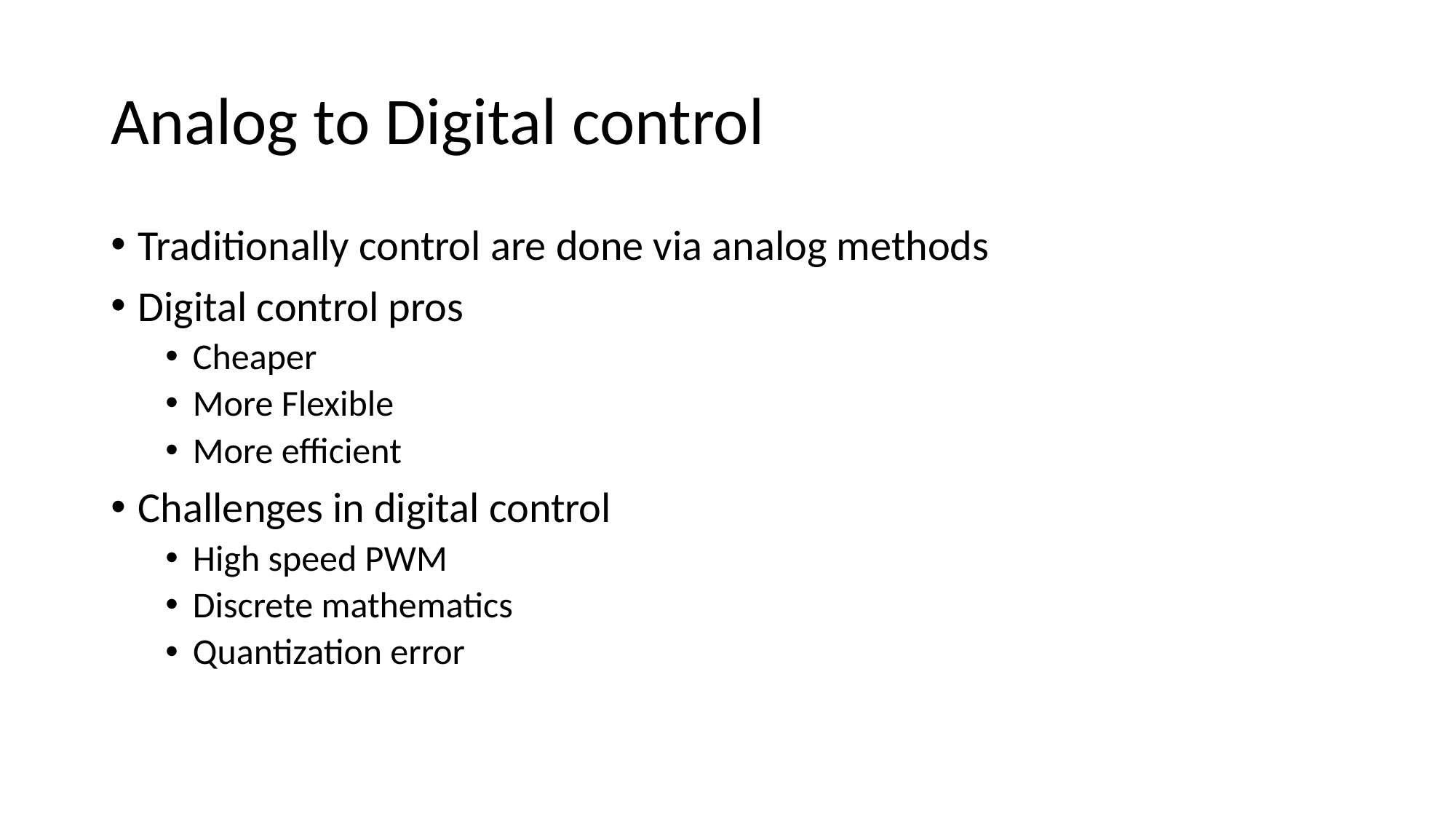

# Analog to Digital control
Traditionally control are done via analog methods
Digital control pros
Cheaper
More Flexible
More efficient
Challenges in digital control
High speed PWM
Discrete mathematics
Quantization error